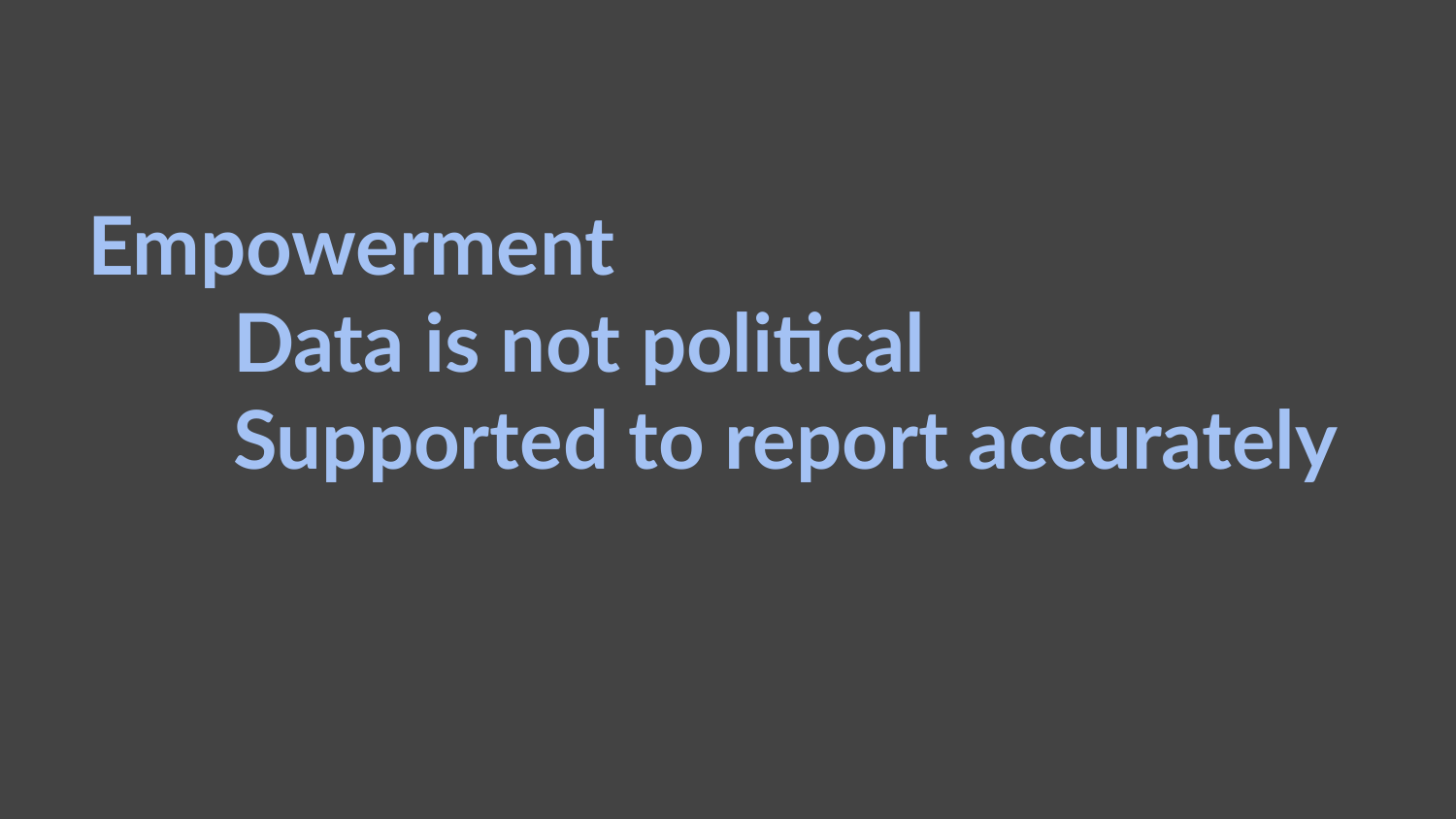

# Empowerment
	Data is not political
	Supported to report accurately